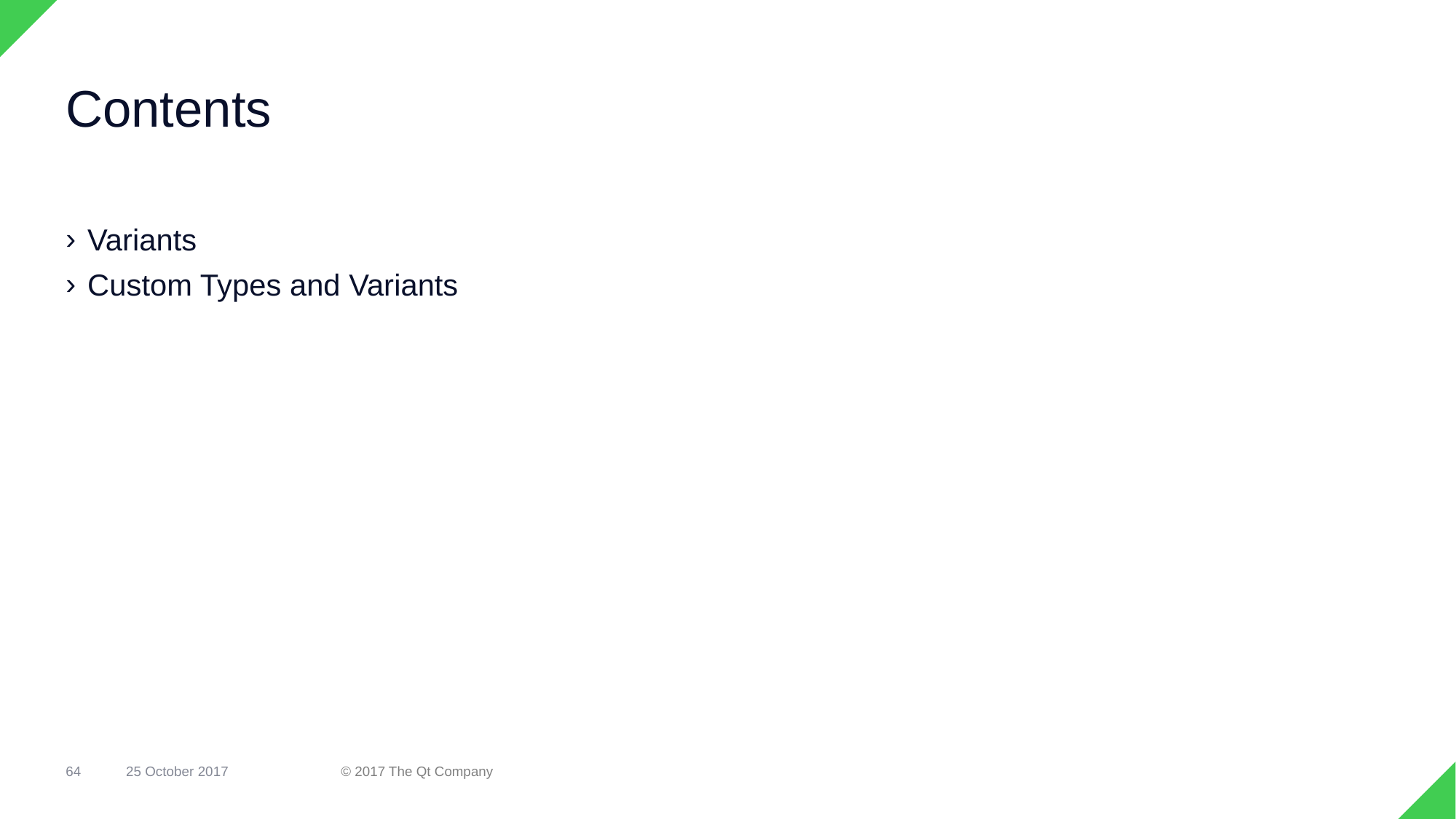

# Contents
Variants
Custom Types and Variants
25 October 2017
64
© 2017 The Qt Company